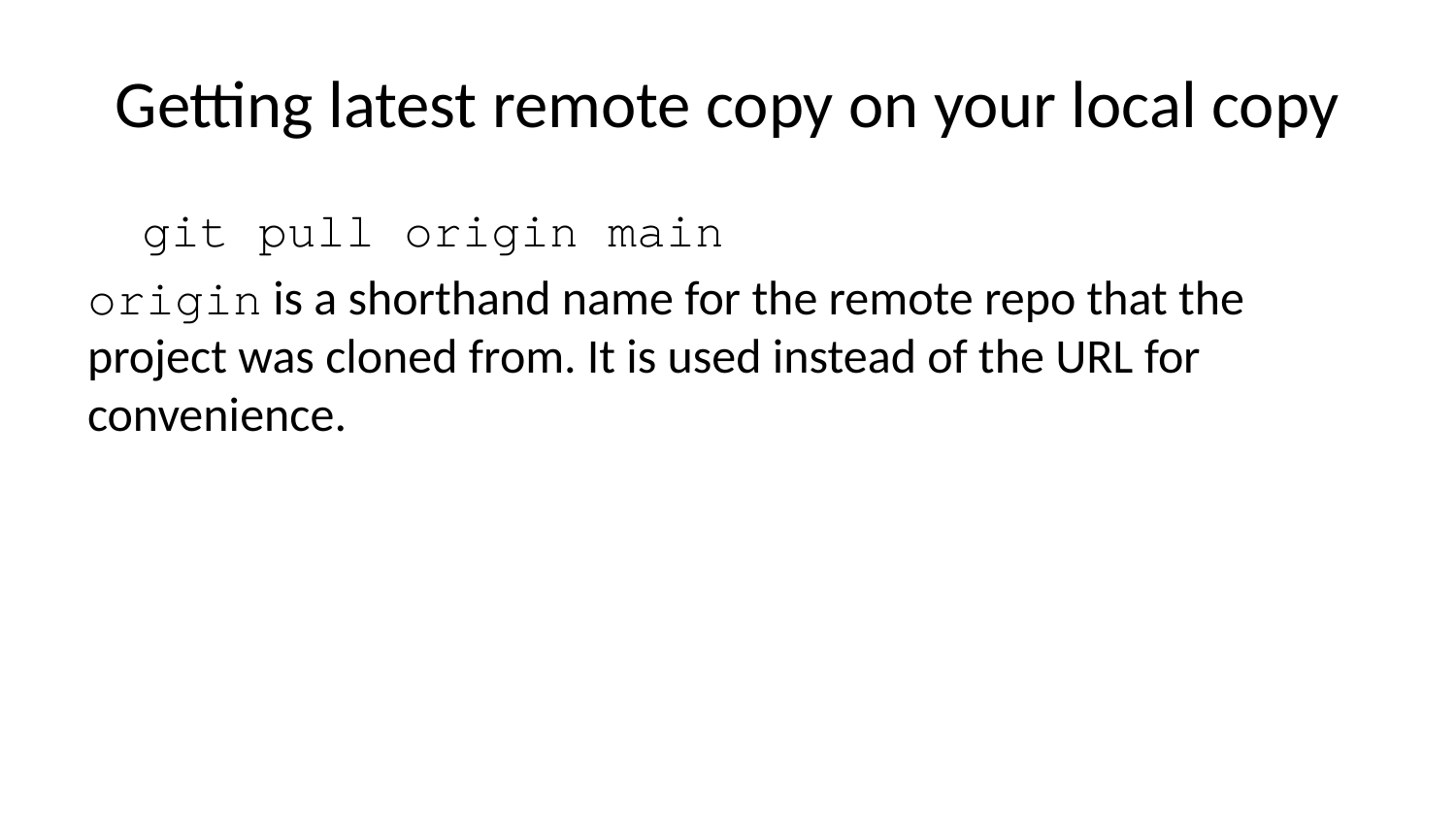

# Getting latest remote copy on your local copy
git pull origin main
origin is a shorthand name for the remote repo that the project was cloned from. It is used instead of the URL for convenience.